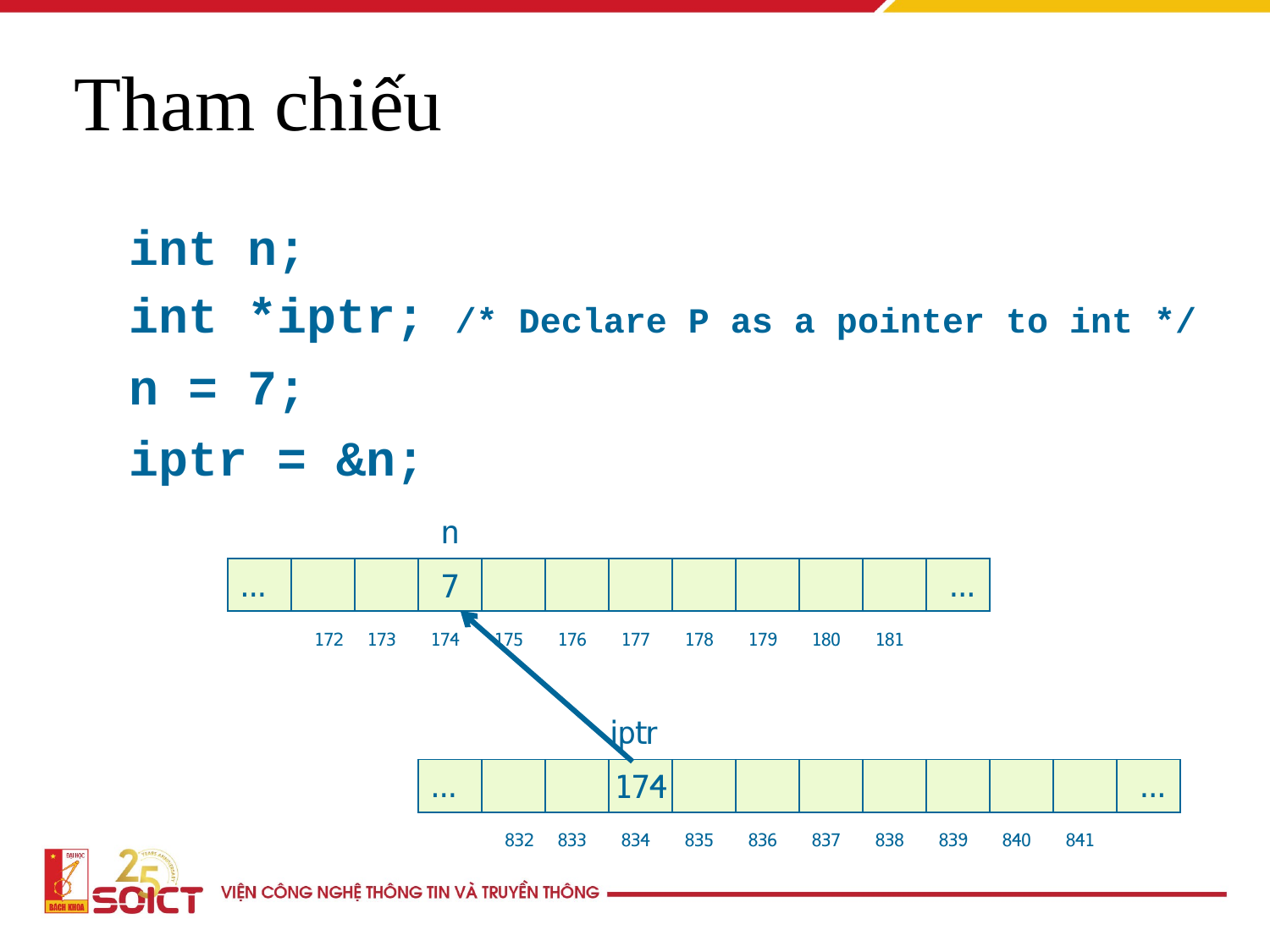

Tham chiếu
int n;
int *iptr; /* Declare P as a pointer to int */
n = 7;
iptr = &n;
n

…

7

3

4

…

172
173
174
175
176
177
178
179
180
181
iptr

…

174

3

4

…
832
833
834
835
836
837
838
839
840
841